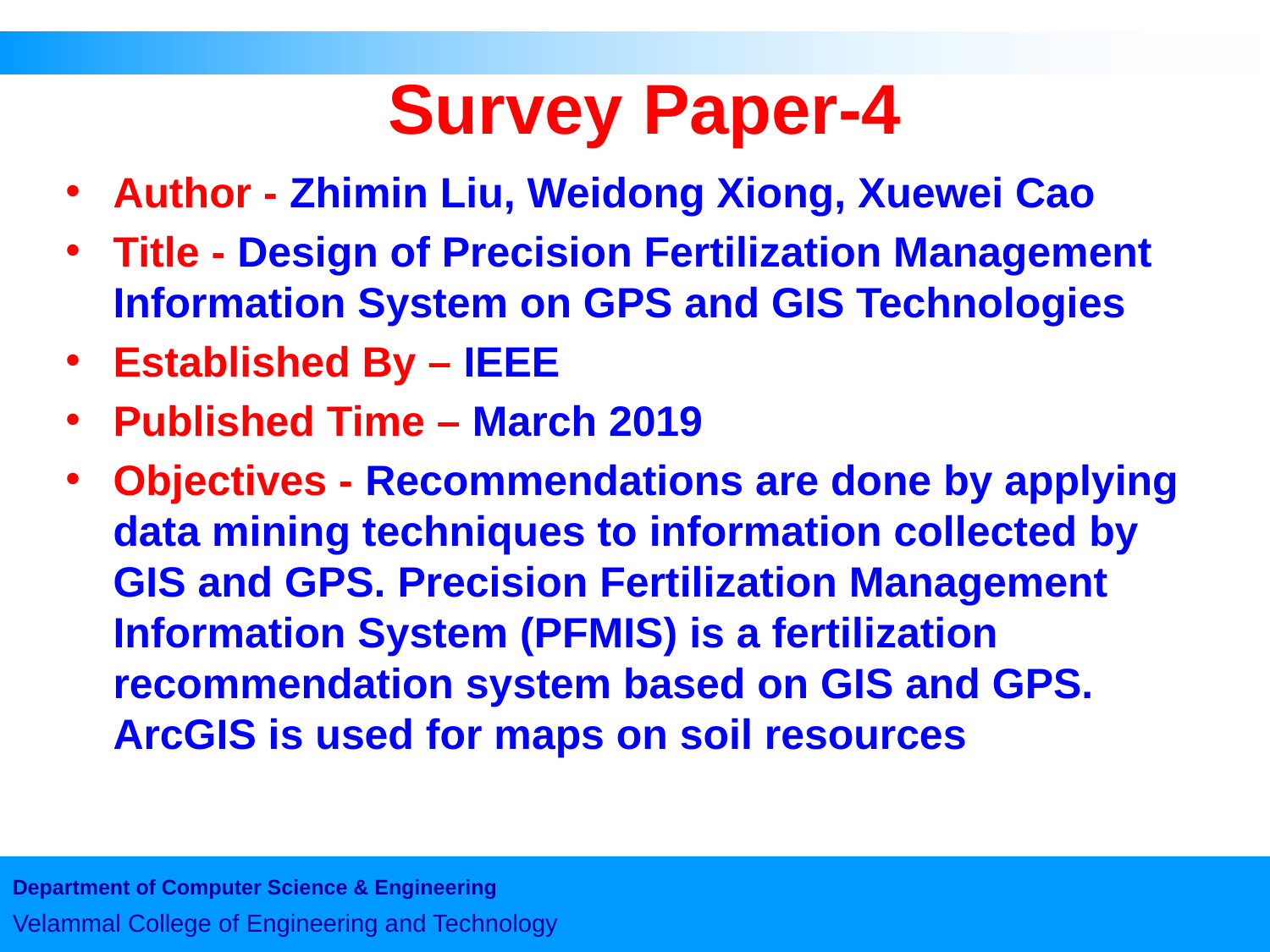

# Survey Paper-4
Author - Zhimin Liu, Weidong Xiong, Xuewei Cao
Title - Design of Precision Fertilization Management Information System on GPS and GIS Technologies
Established By – IEEE
Published Time – March 2019
Objectives - Recommendations are done by applying data mining techniques to information collected by GIS and GPS. Precision Fertilization Management Information System (PFMIS) is a fertilization recommendation system based on GIS and GPS. ArcGIS is used for maps on soil resources

Department of Computer Science & Engineering
Velammal College of Engineering and Technology